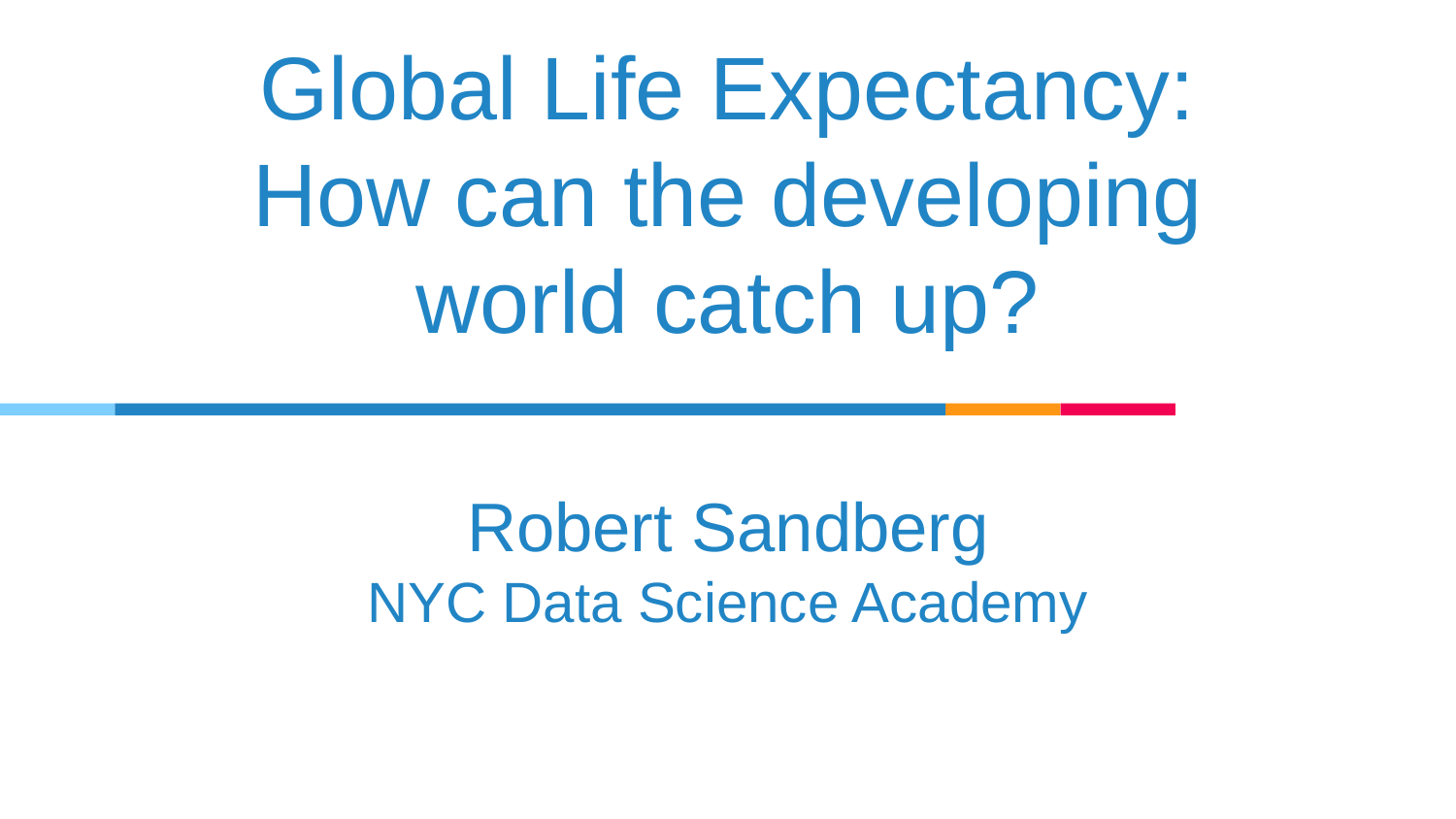

# Global Life Expectancy: How can the developing world catch up?
Robert Sandberg
NYC Data Science Academy